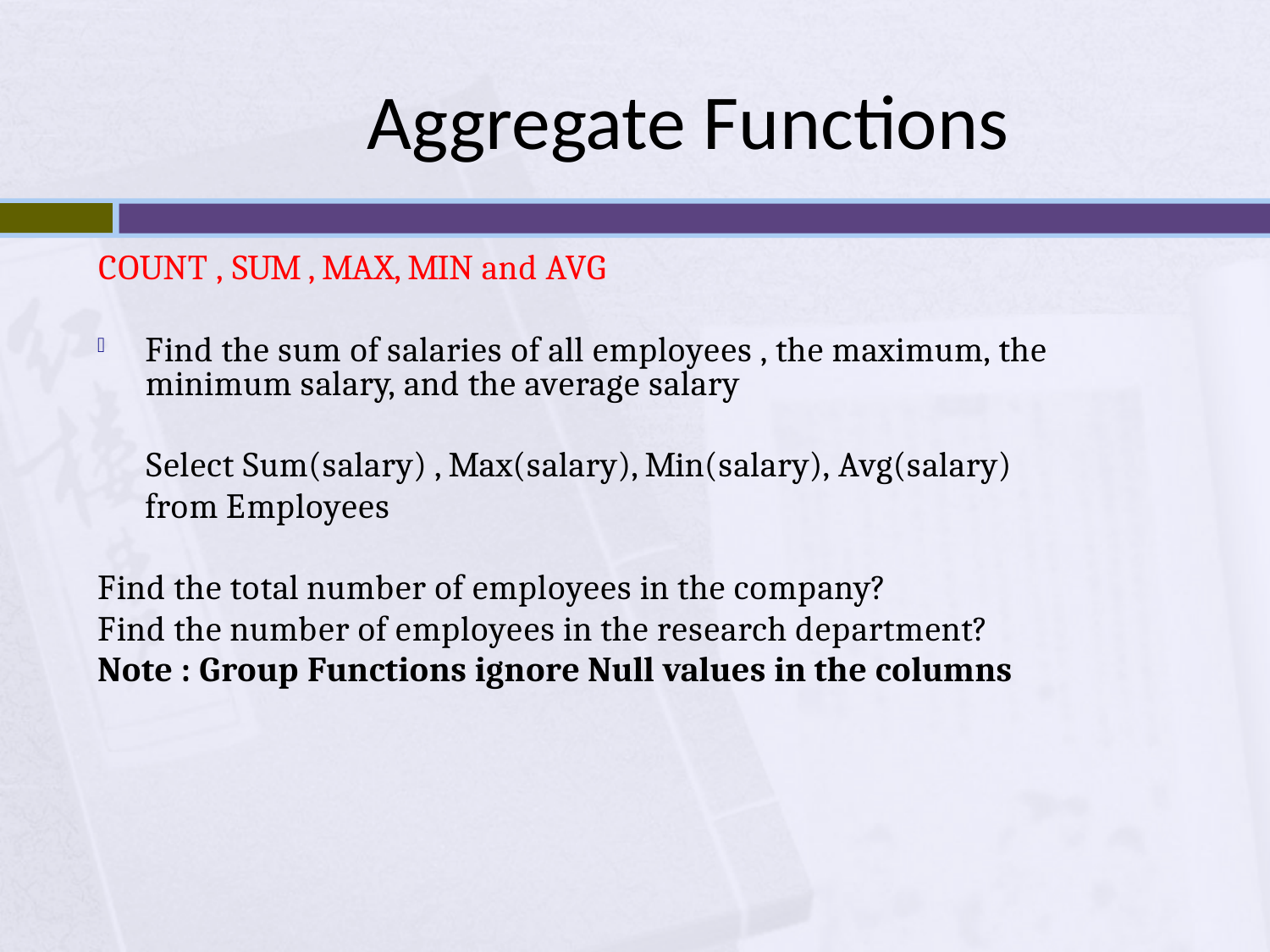

# Aggregate Functions
COUNT , SUM , MAX, MIN and AVG

Find the sum of salaries of all employees , the maximum, the minimum salary, and the average salary

	Select Sum(salary) , Max(salary), Min(salary), Avg(salary)
	from Employees

Find the total number of employees in the company?
Find the number of employees in the research department?
Note : Group Functions ignore Null values in the columns